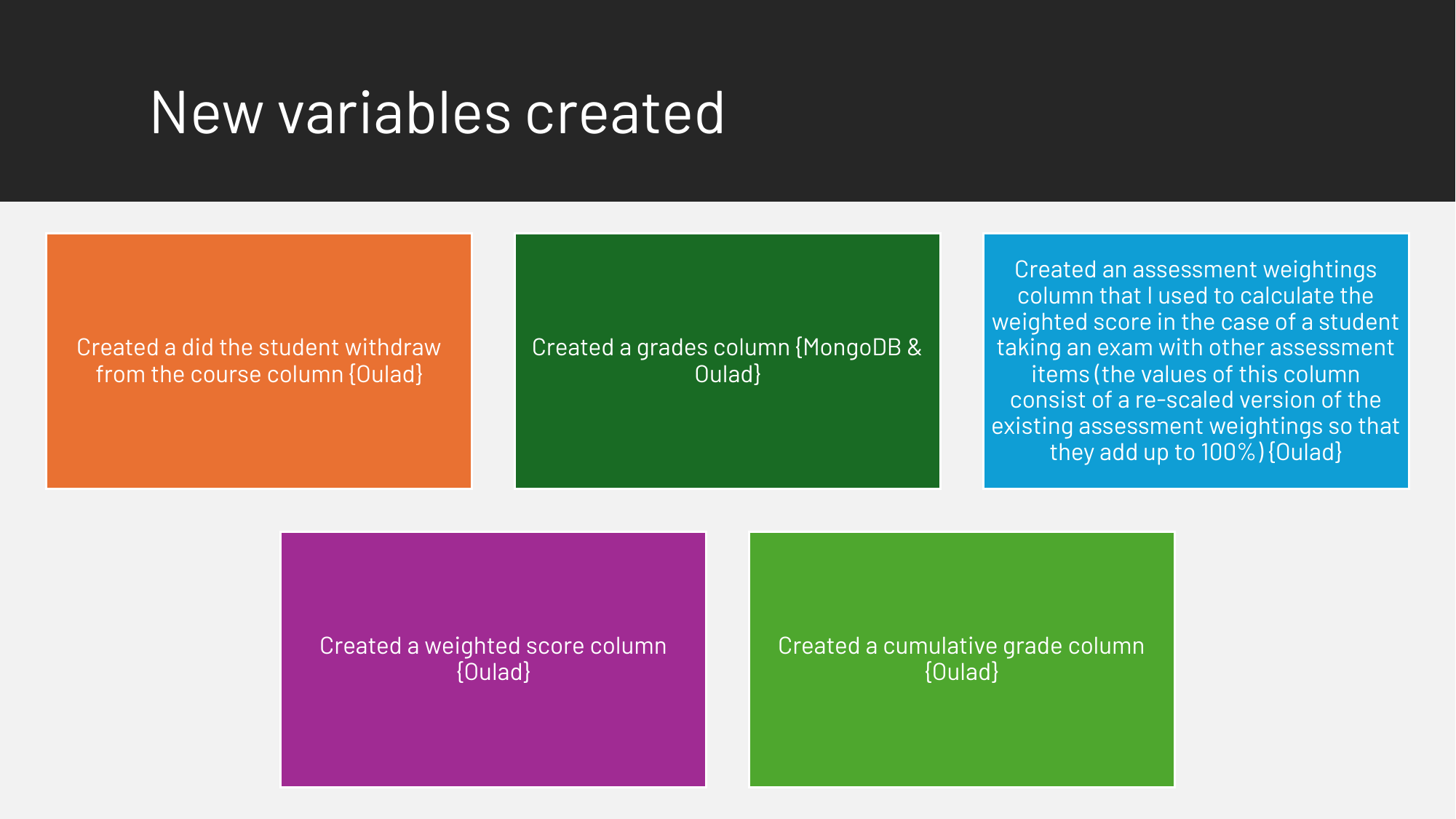

# New variables created

Created a did the student withdraw from the course column {Oulad}
Created a grades column {MongoDB & Oulad}
Created an assessment weightings column that I used to calculate the weighted score in the case of a student taking an exam with other assessment items (the values of this column consist of a re-scaled version of the existing assessment weightings so that they add up to 100%) {Oulad}
Created a weighted score column {Oulad}
Created a cumulative grade column {Oulad}